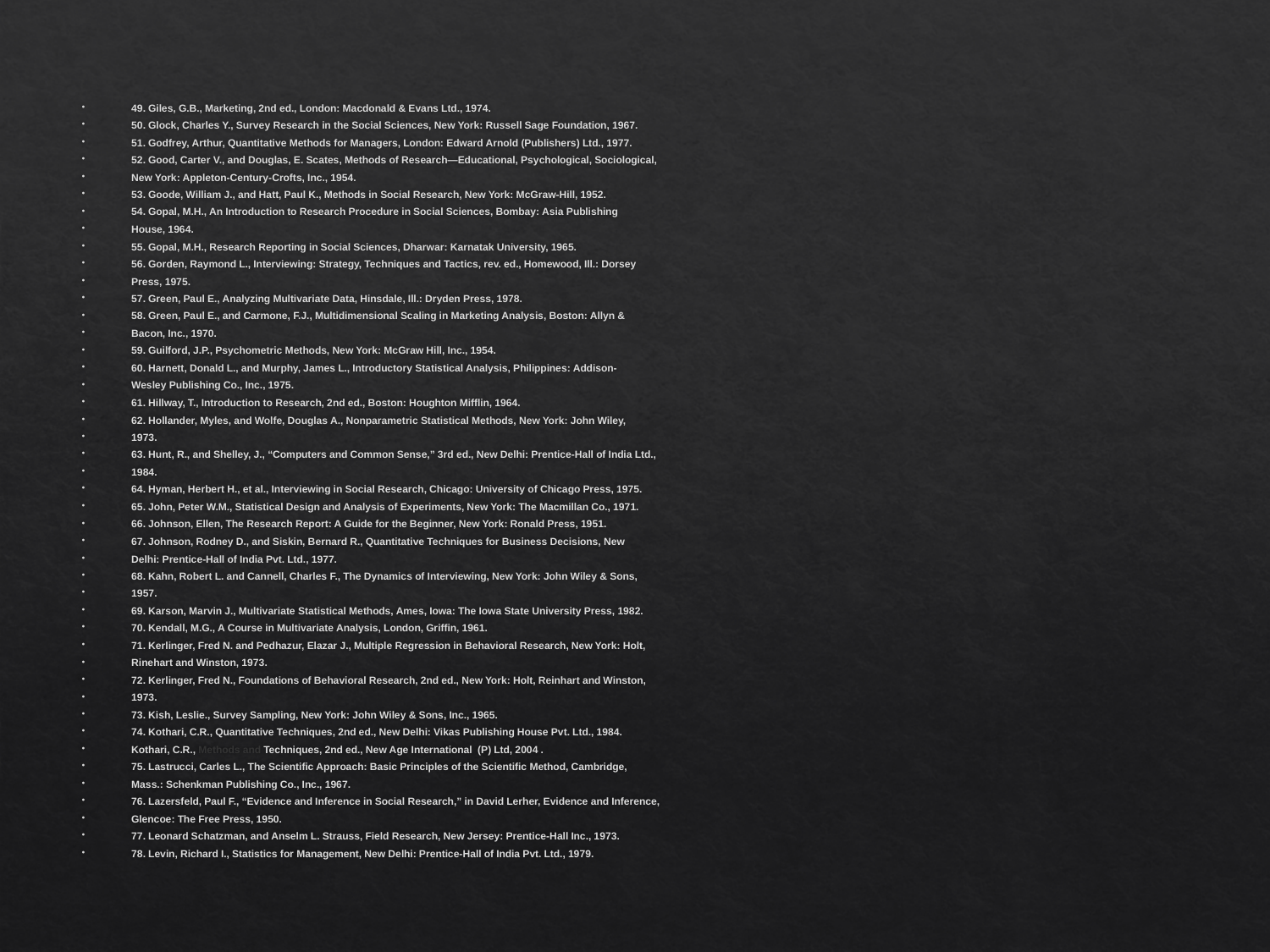

49. Giles, G.B., Marketing, 2nd ed., London: Macdonald & Evans Ltd., 1974.
50. Glock, Charles Y., Survey Research in the Social Sciences, New York: Russell Sage Foundation, 1967.
51. Godfrey, Arthur, Quantitative Methods for Managers, London: Edward Arnold (Publishers) Ltd., 1977.
52. Good, Carter V., and Douglas, E. Scates, Methods of Research—Educational, Psychological, Sociological,
New York: Appleton-Century-Crofts, Inc., 1954.
53. Goode, William J., and Hatt, Paul K., Methods in Social Research, New York: McGraw-Hill, 1952.
54. Gopal, M.H., An Introduction to Research Procedure in Social Sciences, Bombay: Asia Publishing
House, 1964.
55. Gopal, M.H., Research Reporting in Social Sciences, Dharwar: Karnatak University, 1965.
56. Gorden, Raymond L., Interviewing: Strategy, Techniques and Tactics, rev. ed., Homewood, Ill.: Dorsey
Press, 1975.
57. Green, Paul E., Analyzing Multivariate Data, Hinsdale, Ill.: Dryden Press, 1978.
58. Green, Paul E., and Carmone, F.J., Multidimensional Scaling in Marketing Analysis, Boston: Allyn &
Bacon, Inc., 1970.
59. Guilford, J.P., Psychometric Methods, New York: McGraw Hill, Inc., 1954.
60. Harnett, Donald L., and Murphy, James L., Introductory Statistical Analysis, Philippines: Addison-
Wesley Publishing Co., Inc., 1975.
61. Hillway, T., Introduction to Research, 2nd ed., Boston: Houghton Mifflin, 1964.
62. Hollander, Myles, and Wolfe, Douglas A., Nonparametric Statistical Methods, New York: John Wiley,
1973.
63. Hunt, R., and Shelley, J., “Computers and Common Sense,” 3rd ed., New Delhi: Prentice-Hall of India Ltd.,
1984.
64. Hyman, Herbert H., et al., Interviewing in Social Research, Chicago: University of Chicago Press, 1975.
65. John, Peter W.M., Statistical Design and Analysis of Experiments, New York: The Macmillan Co., 1971.
66. Johnson, Ellen, The Research Report: A Guide for the Beginner, New York: Ronald Press, 1951.
67. Johnson, Rodney D., and Siskin, Bernard R., Quantitative Techniques for Business Decisions, New
Delhi: Prentice-Hall of India Pvt. Ltd., 1977.
68. Kahn, Robert L. and Cannell, Charles F., The Dynamics of Interviewing, New York: John Wiley & Sons,
1957.
69. Karson, Marvin J., Multivariate Statistical Methods, Ames, Iowa: The Iowa State University Press, 1982.
70. Kendall, M.G., A Course in Multivariate Analysis, London, Griffin, 1961.
71. Kerlinger, Fred N. and Pedhazur, Elazar J., Multiple Regression in Behavioral Research, New York: Holt,
Rinehart and Winston, 1973.
72. Kerlinger, Fred N., Foundations of Behavioral Research, 2nd ed., New York: Holt, Reinhart and Winston,
1973.
73. Kish, Leslie., Survey Sampling, New York: John Wiley & Sons, Inc., 1965.
74. Kothari, C.R., Quantitative Techniques, 2nd ed., New Delhi: Vikas Publishing House Pvt. Ltd., 1984.
Kothari, C.R., Methods and Techniques, 2nd ed., New Age International  (P) Ltd, 2004 .
75. Lastrucci, Carles L., The Scientific Approach: Basic Principles of the Scientific Method, Cambridge,
Mass.: Schenkman Publishing Co., Inc., 1967.
76. Lazersfeld, Paul F., “Evidence and Inference in Social Research,” in David Lerher, Evidence and Inference,
Glencoe: The Free Press, 1950.
77. Leonard Schatzman, and Anselm L. Strauss, Field Research, New Jersey: Prentice-Hall Inc., 1973.
78. Levin, Richard I., Statistics for Management, New Delhi: Prentice-Hall of India Pvt. Ltd., 1979.